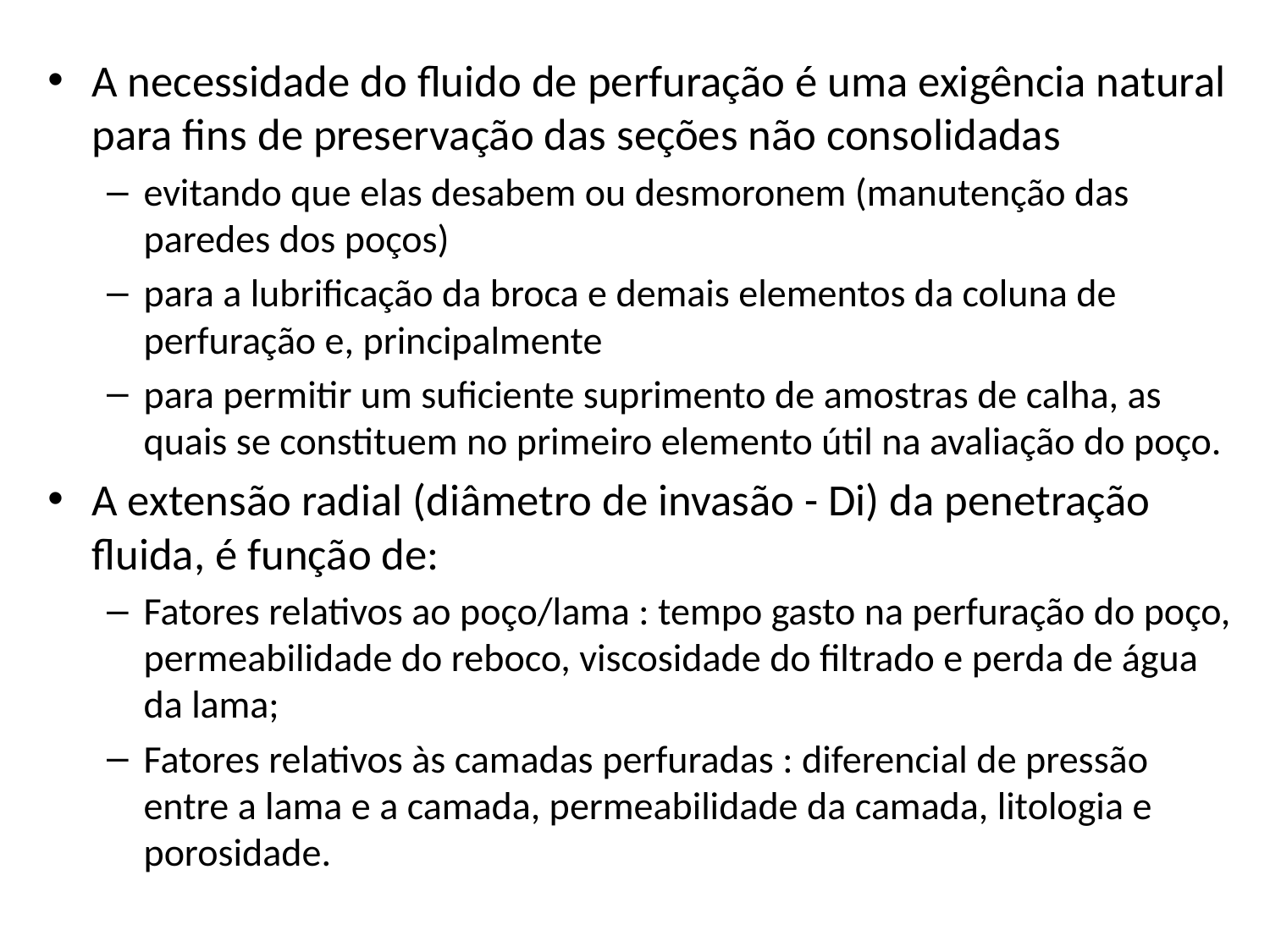

A necessidade do fluido de perfuração é uma exigência natural para fins de preservação das seções não consolidadas
evitando que elas desabem ou desmoronem (manutenção das paredes dos poços)
para a lubrificação da broca e demais elementos da coluna de perfuração e, principalmente
para permitir um suficiente suprimento de amostras de calha, as quais se constituem no primeiro elemento útil na avaliação do poço.
A extensão radial (diâmetro de invasão - Di) da penetração fluida, é função de:
Fatores relativos ao poço/lama : tempo gasto na perfuração do poço, permeabilidade do reboco, viscosidade do filtrado e perda de água da lama;
Fatores relativos às camadas perfuradas : diferencial de pressão entre a lama e a camada, permeabilidade da camada, litologia e porosidade.